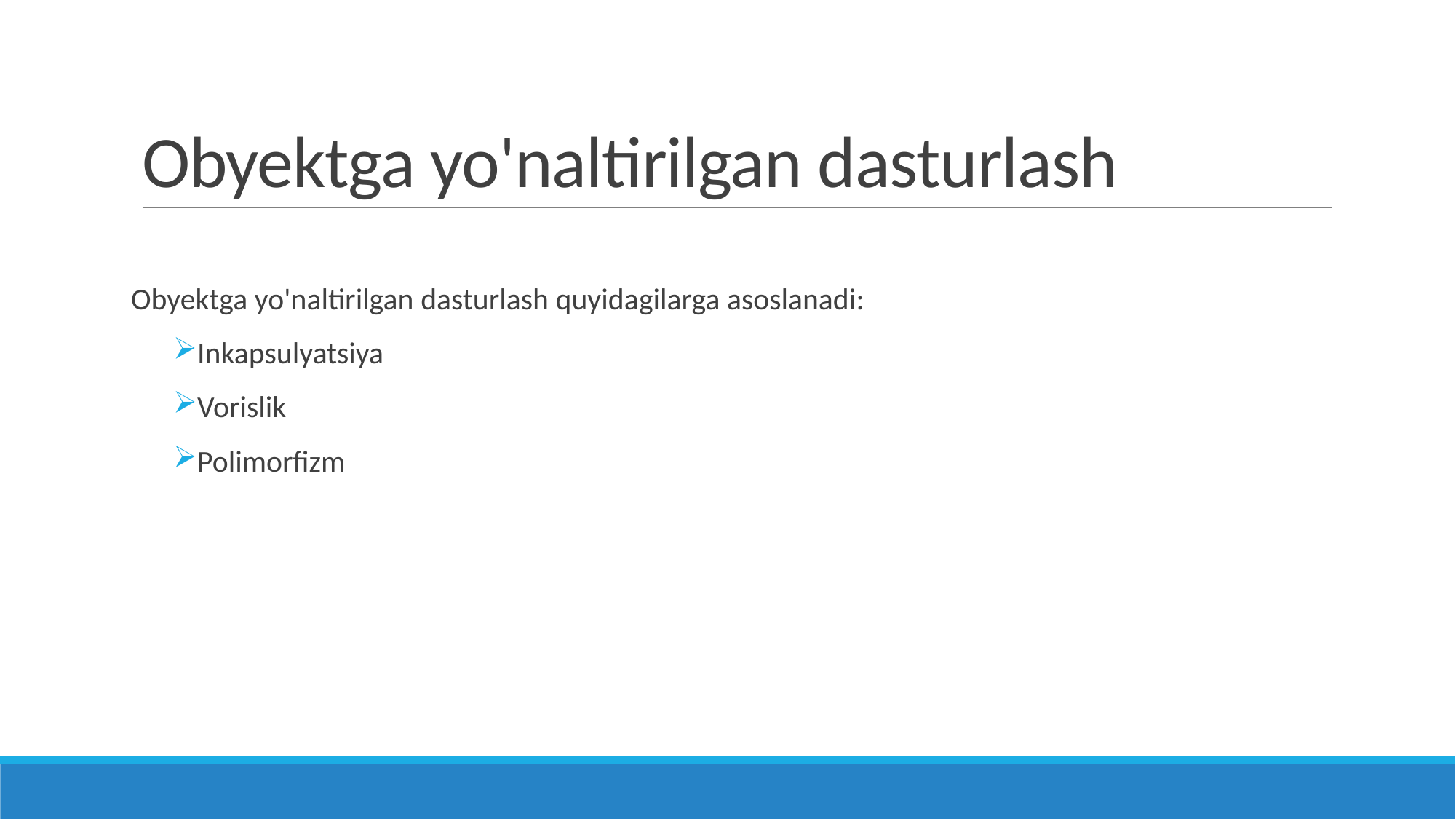

# Obyektga yo'naltirilgan dasturlash

Obyektga yo'naltirilgan dasturlash quyidagilarga asoslanadi:
Inkapsulyatsiya
Vorislik
Polimorfizm